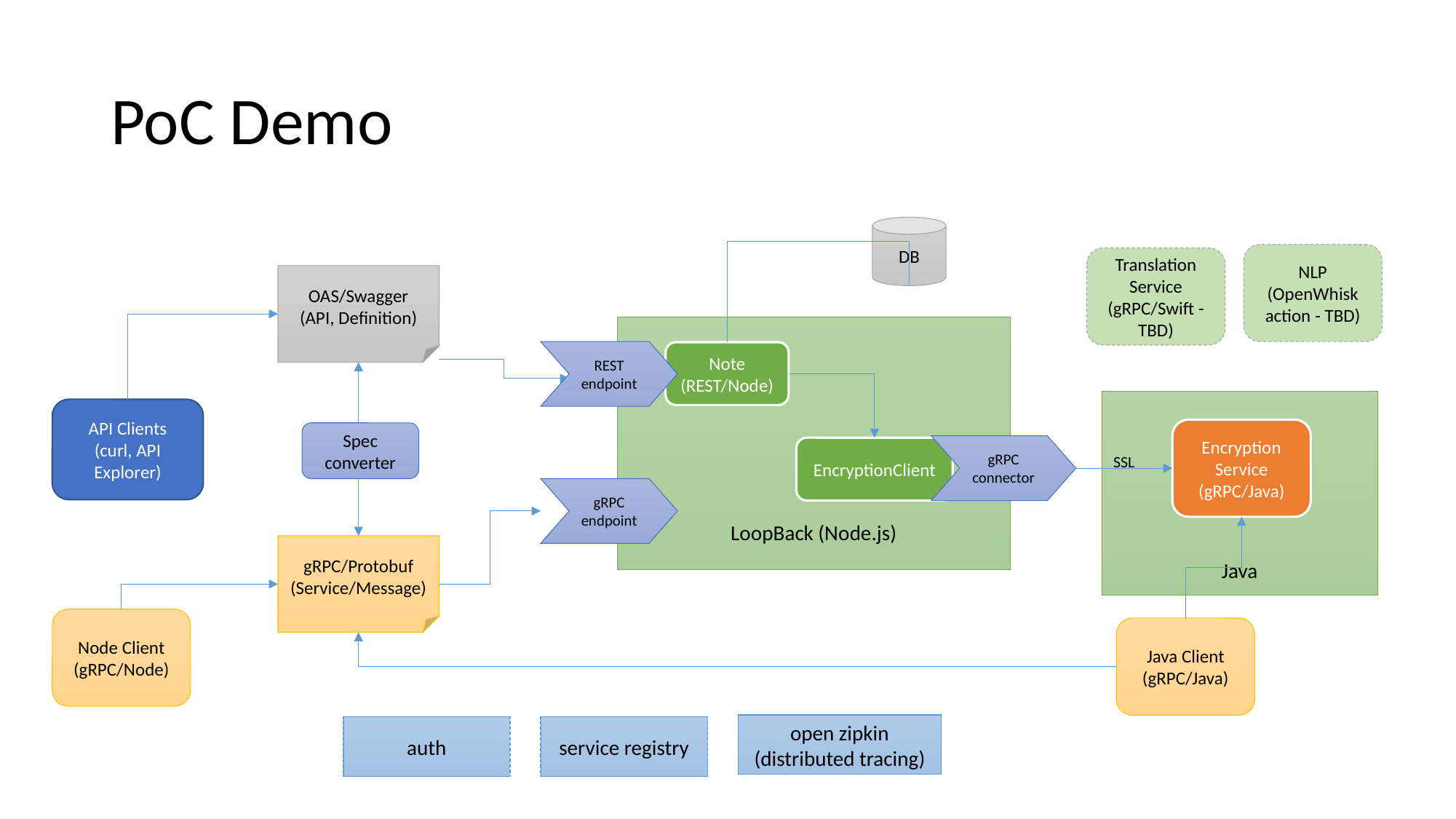

# PoC Demo
DB
NLP
(OpenWhisk action - TBD)
Translation
Service
(gRPC/Swift - TBD)
OAS/Swagger
(API, Definition)

LoopBack (Node.js)

REST
endpoint
Note
(REST/Node)

Java
API Clients
(curl, API Explorer)
Encryption
Service
(gRPC/Java)
Spec converter
gRPC connector
EncryptionClient
SSL
gRPC
endpoint
gRPC/Protobuf
(Service/Message)
Node Client
(gRPC/Node)
Java Client
(gRPC/Java)
open zipkin
(distributed tracing)
auth
service registry